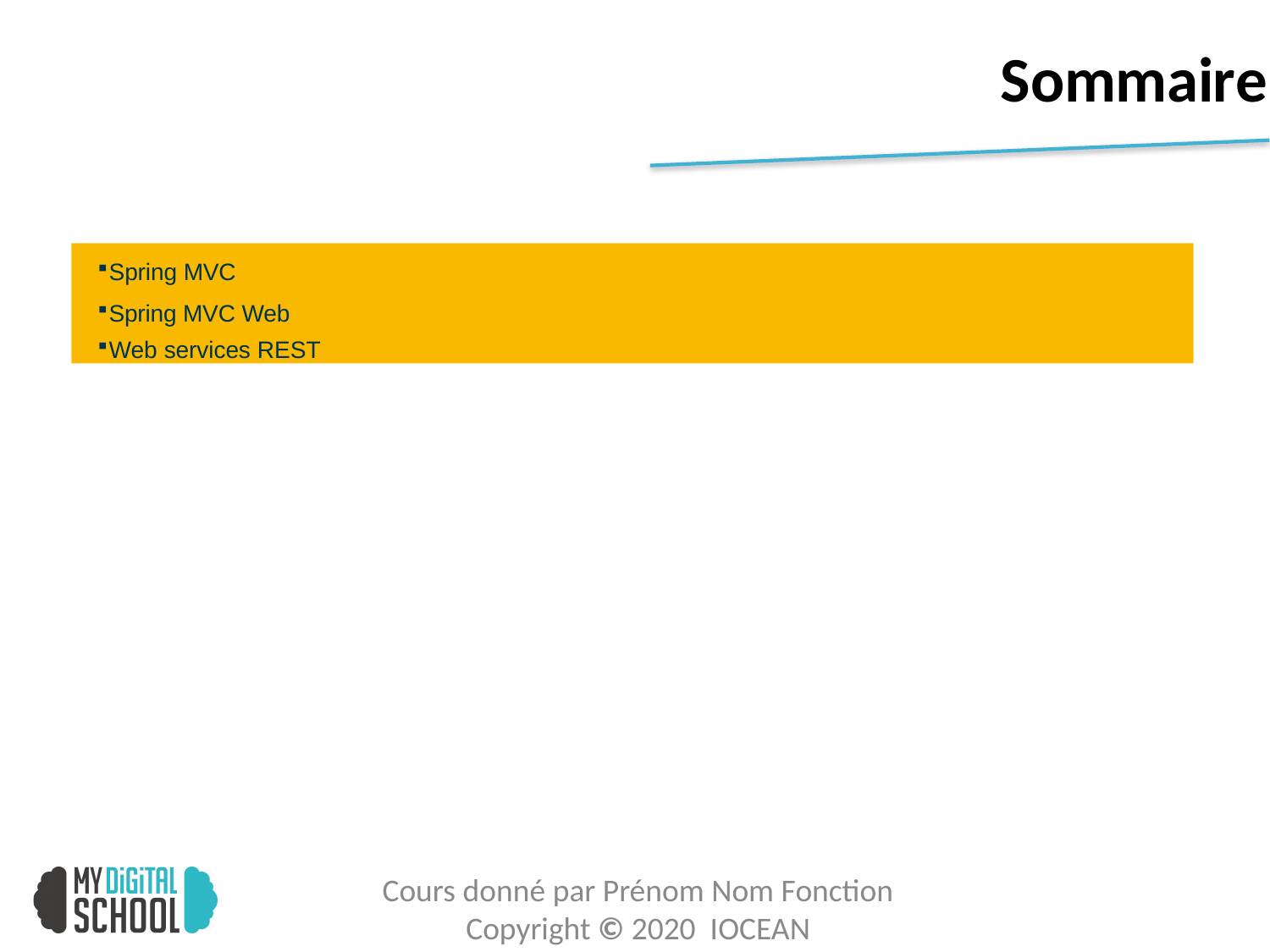

# Sommaire
Spring MVC
Spring MVC Web
Web services REST